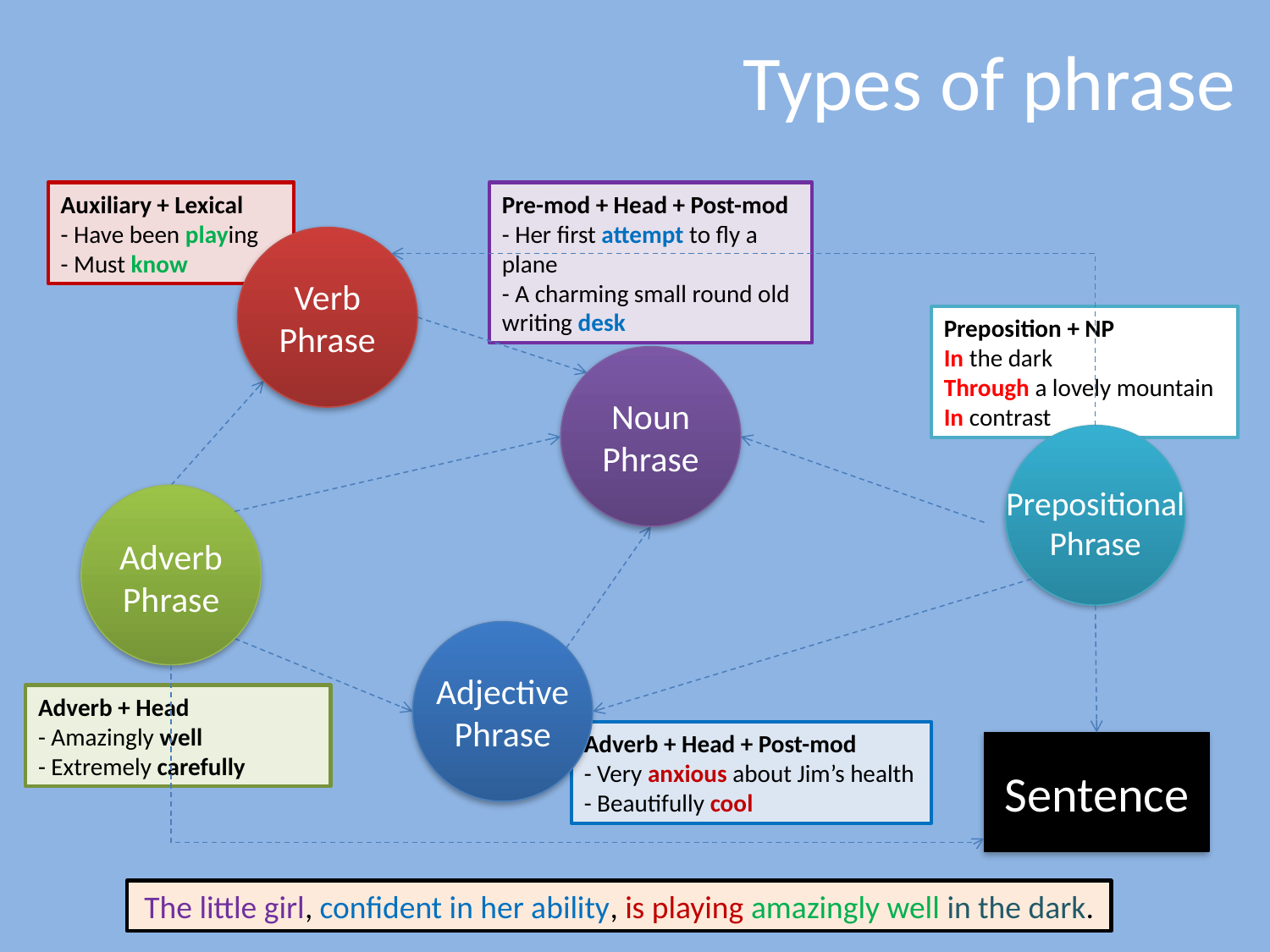

# Types of phrase
Auxiliary + Lexical
- Have been playing
- Must know
Pre-mod + Head + Post-mod
- Her first attempt to fly a plane
- A charming small round old writing desk
Verb Phrase
Preposition + NP
In the dark
Through a lovely mountain
In contrast
Noun Phrase

Prepositional Phrase

Adverb Phrase

Adjective Phrase
Adverb + Head
- Amazingly well
- Extremely carefully
Adverb + Head + Post-mod
- Very anxious about Jim’s health
- Beautifully cool
Sentence
The little girl, confident in her ability, is playing amazingly well in the dark.